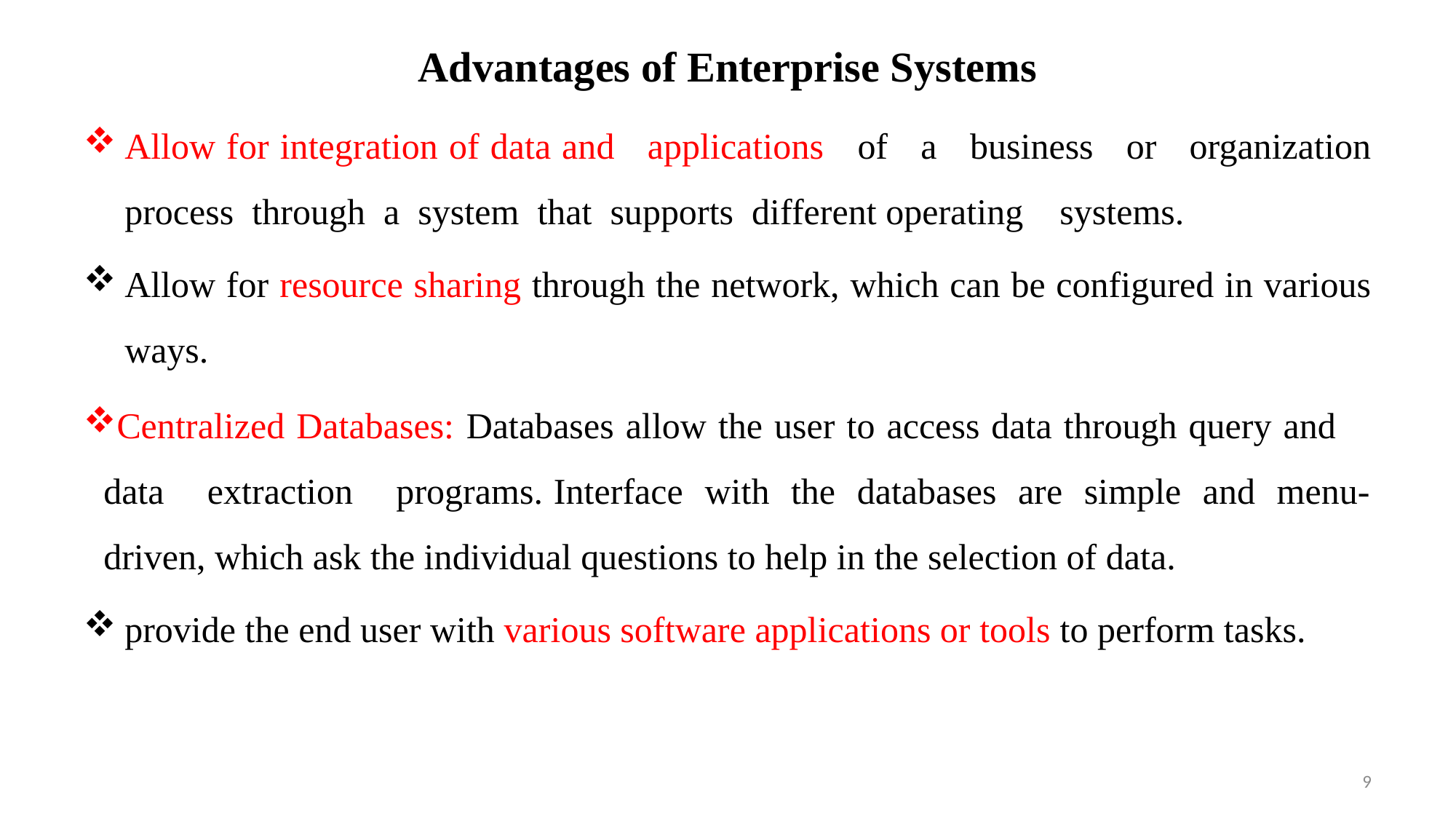

# Advantages of Enterprise Systems
Allow for integration of data and   applications   of   a   business   or   organization process  through  a  system  that  supports  different operating    systems.
Allow for resource sharing through the network, which can be configured in various ways.
Centralized Databases: Databases allow the user to access data through query and    data    extraction    programs. Interface  with  the  databases  are  simple  and  menu- driven, which ask the individual questions to help in the selection of data.
provide the end user with various software applications or tools to perform tasks.

9